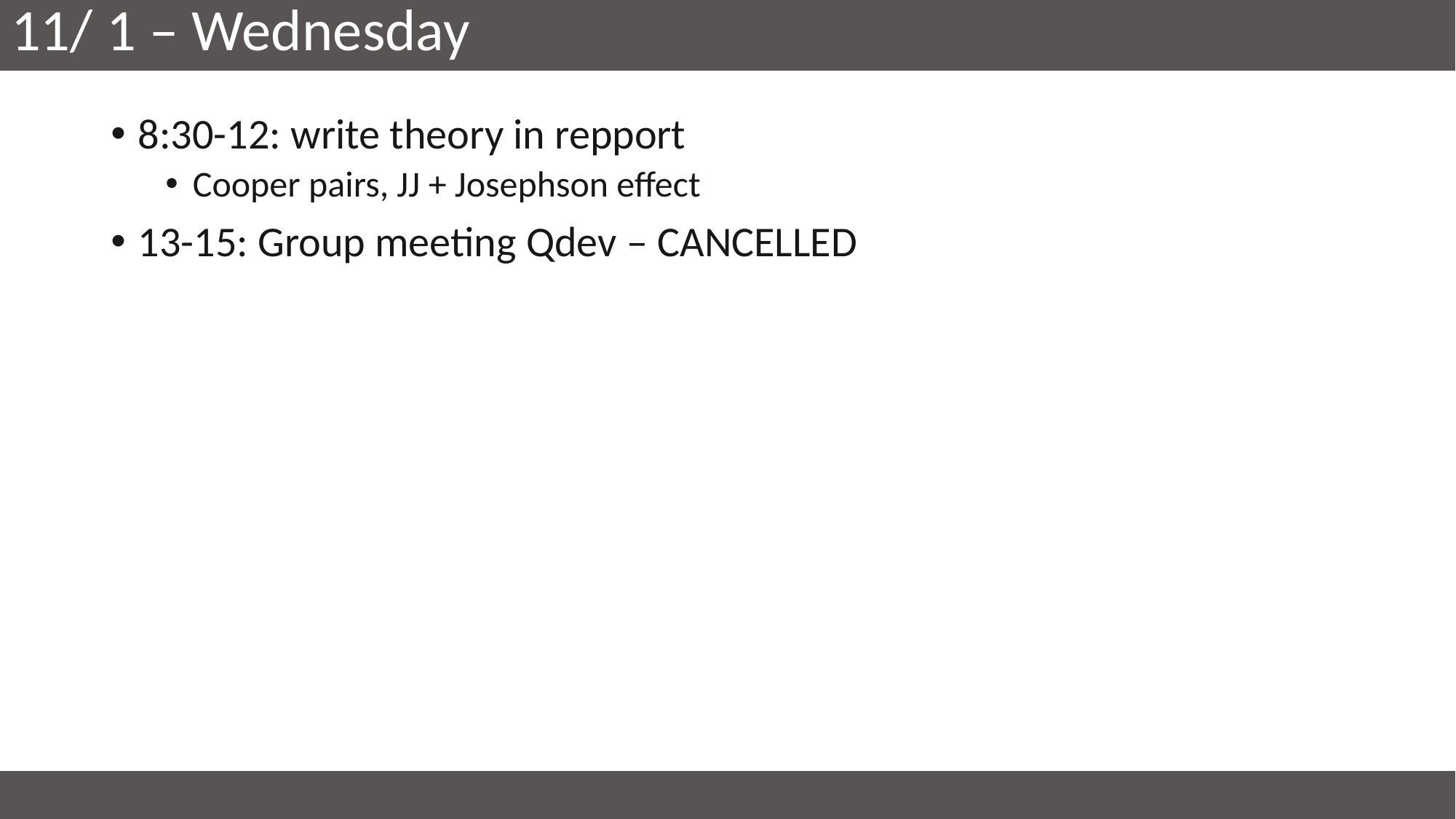

# 11/ 1 – Wednesday
8:30-12: write theory in repport
Cooper pairs, JJ + Josephson effect
13-15: Group meeting Qdev – CANCELLED